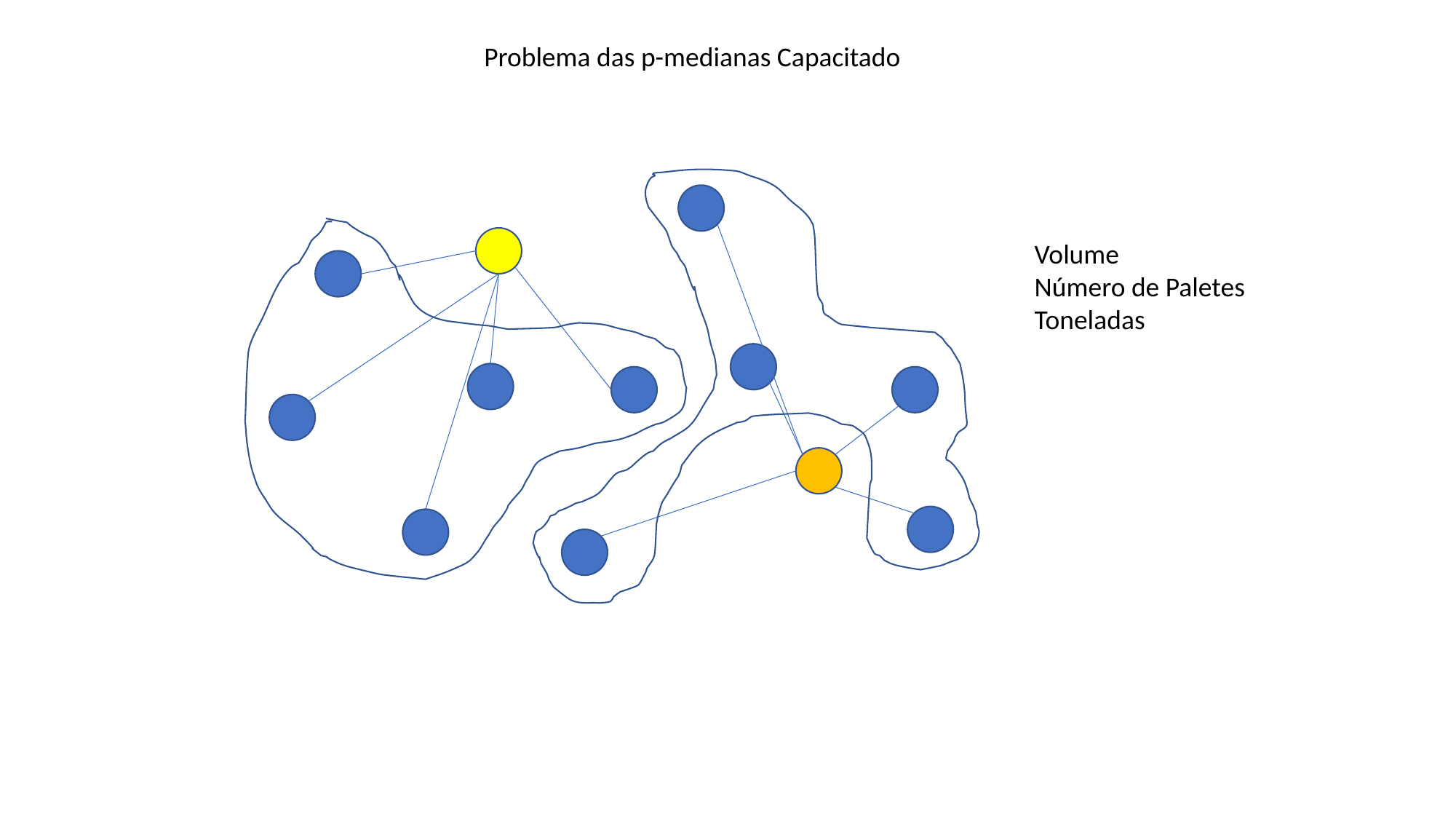

Problema das p-medianas Capacitado

Volume
Número de Paletes
Toneladas